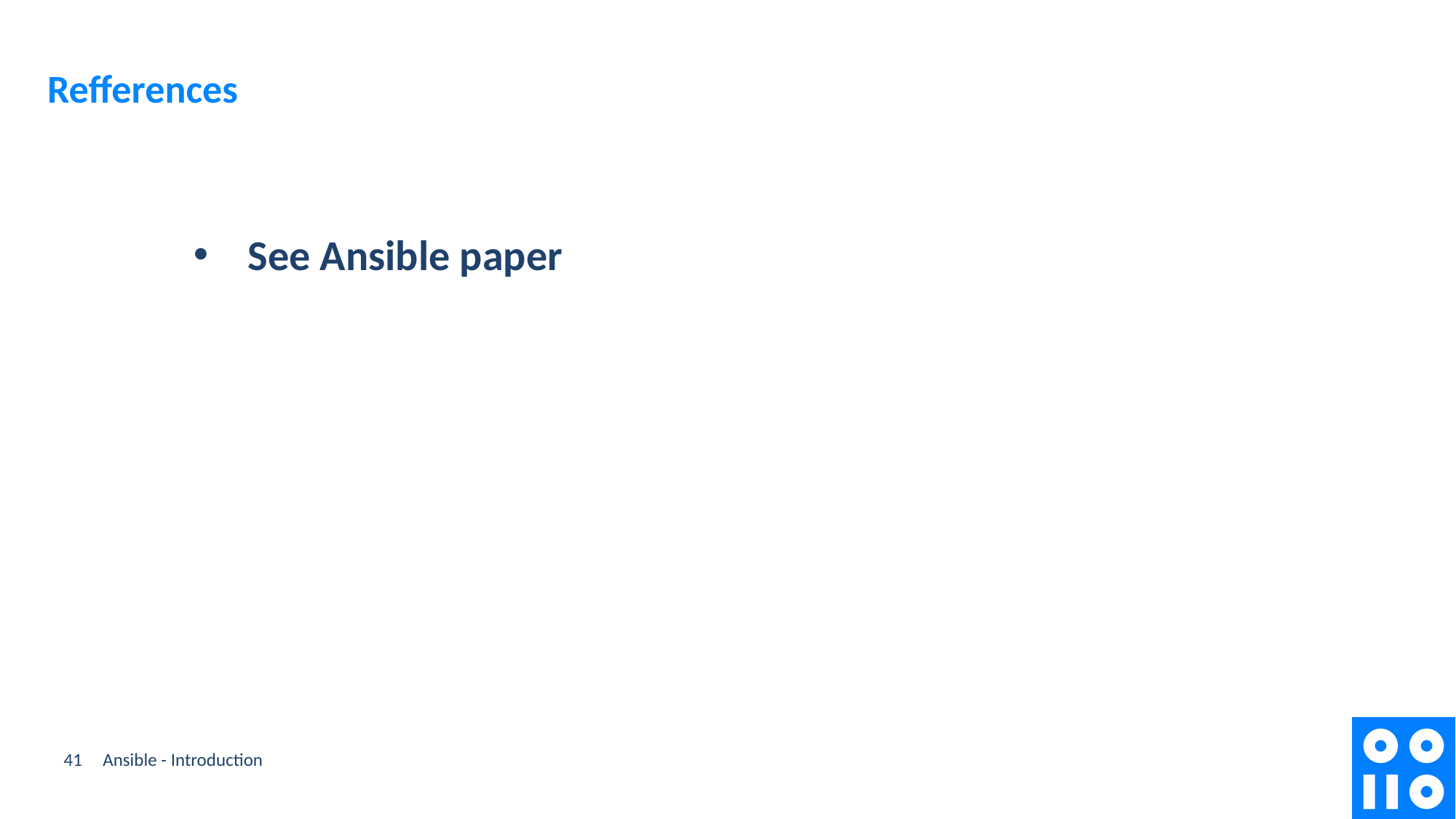

# Refferences
See Ansible paper
41
Ansible - Introduction